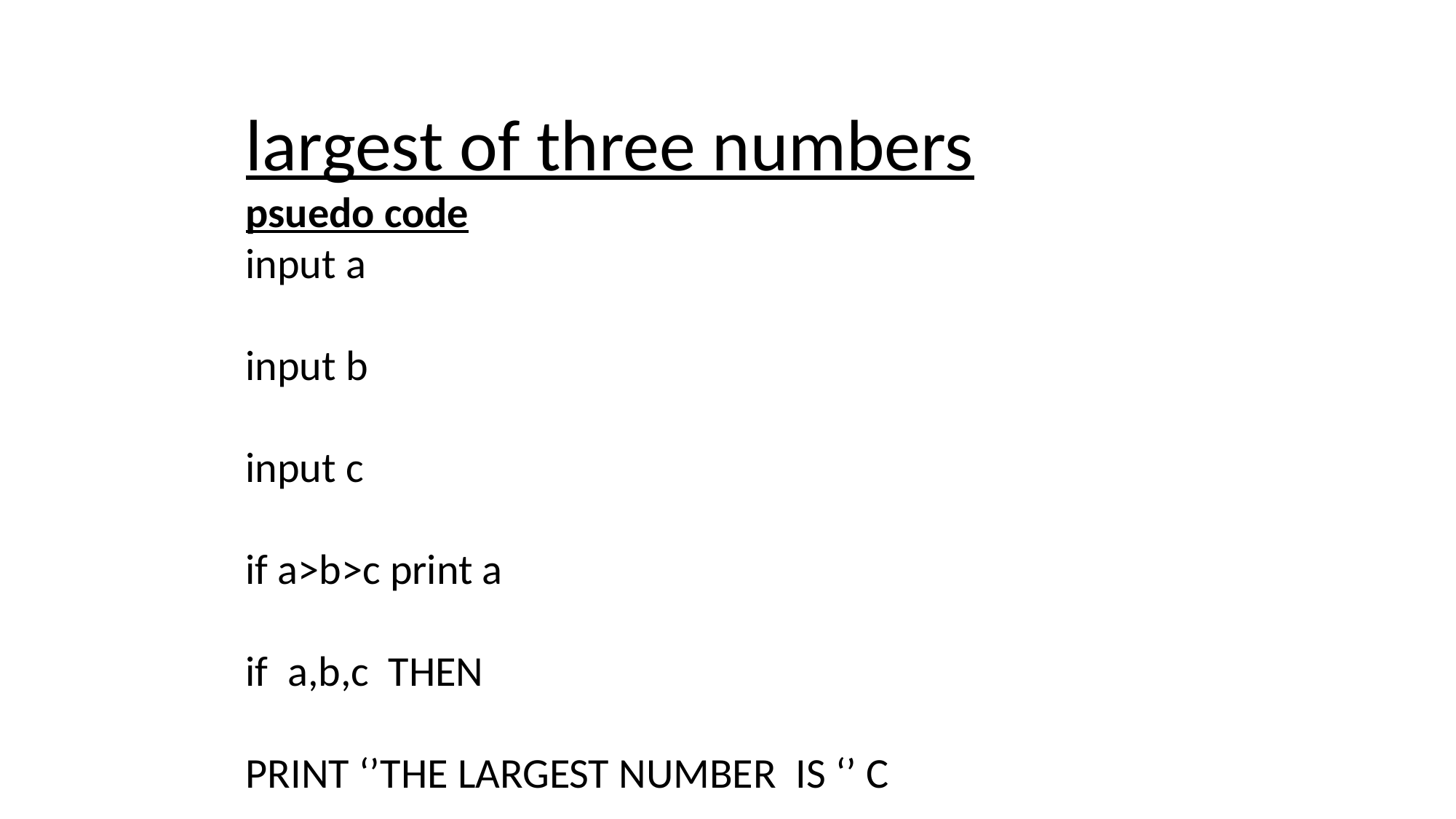

largest of three numbers
psuedo code
input a

input b

input c

if a>b>c print a

if  a,b,c  THEN

PRINT ‘’THE LARGEST NUMBER  IS ‘’ C